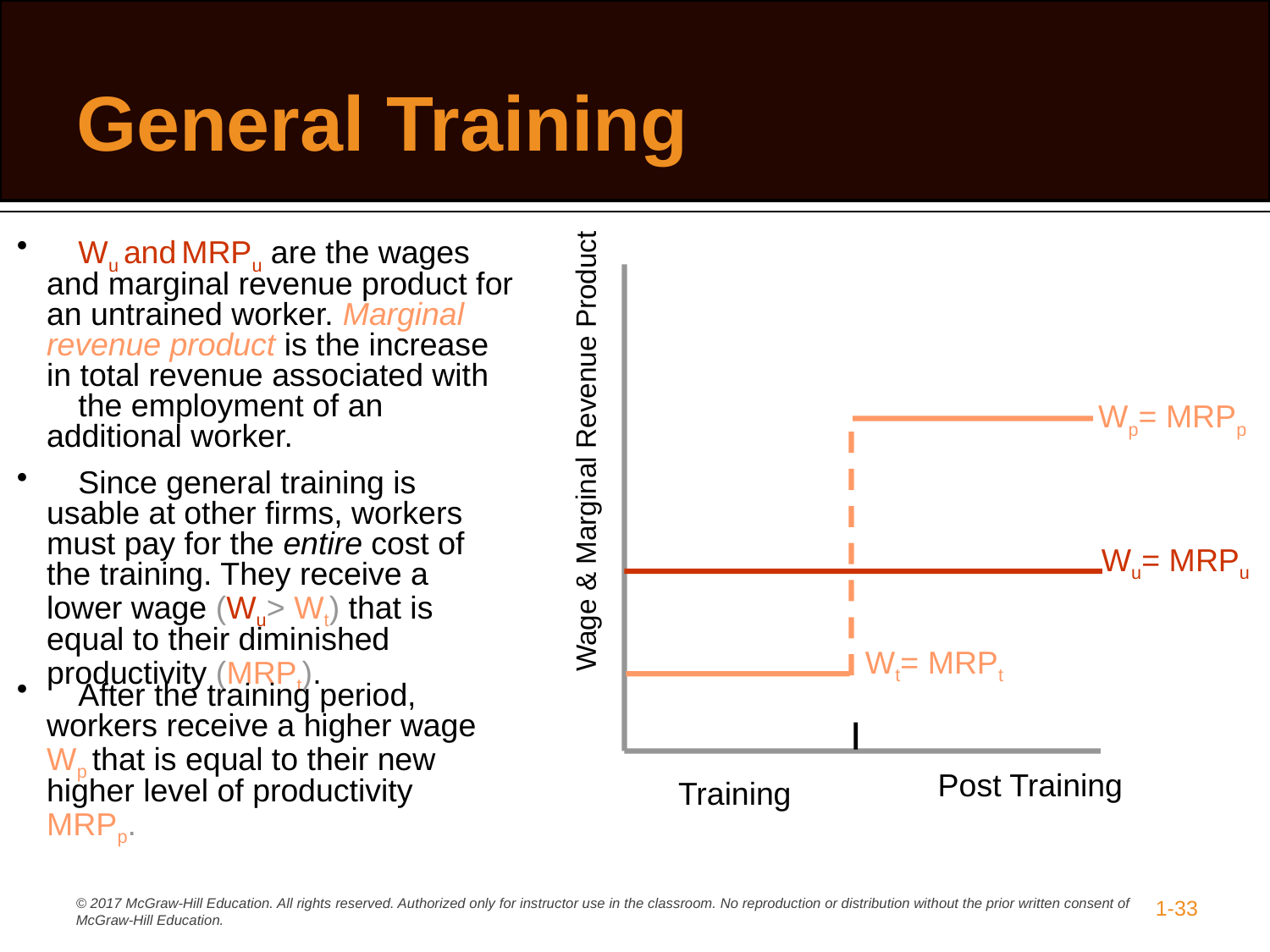

# General Training
 	Wu and MRPu are the wages and marginal revenue product for an untrained worker. Marginal revenue product is the increase in total revenue associated with 	the employment of an additional worker.

Wage & Marginal Revenue Product
Wp= MRPp

 	Since general training is usable at other firms, workers must pay for the entire cost of the training. They receive a lower wage (Wu> Wt) that is equal to their diminished productivity (MRPt).
Wu= MRPu

Wt= MRPt

 	After the training period, workers receive a higher wage Wp that is equal to their new higher level of productivity MRPp.

Post Training
Training